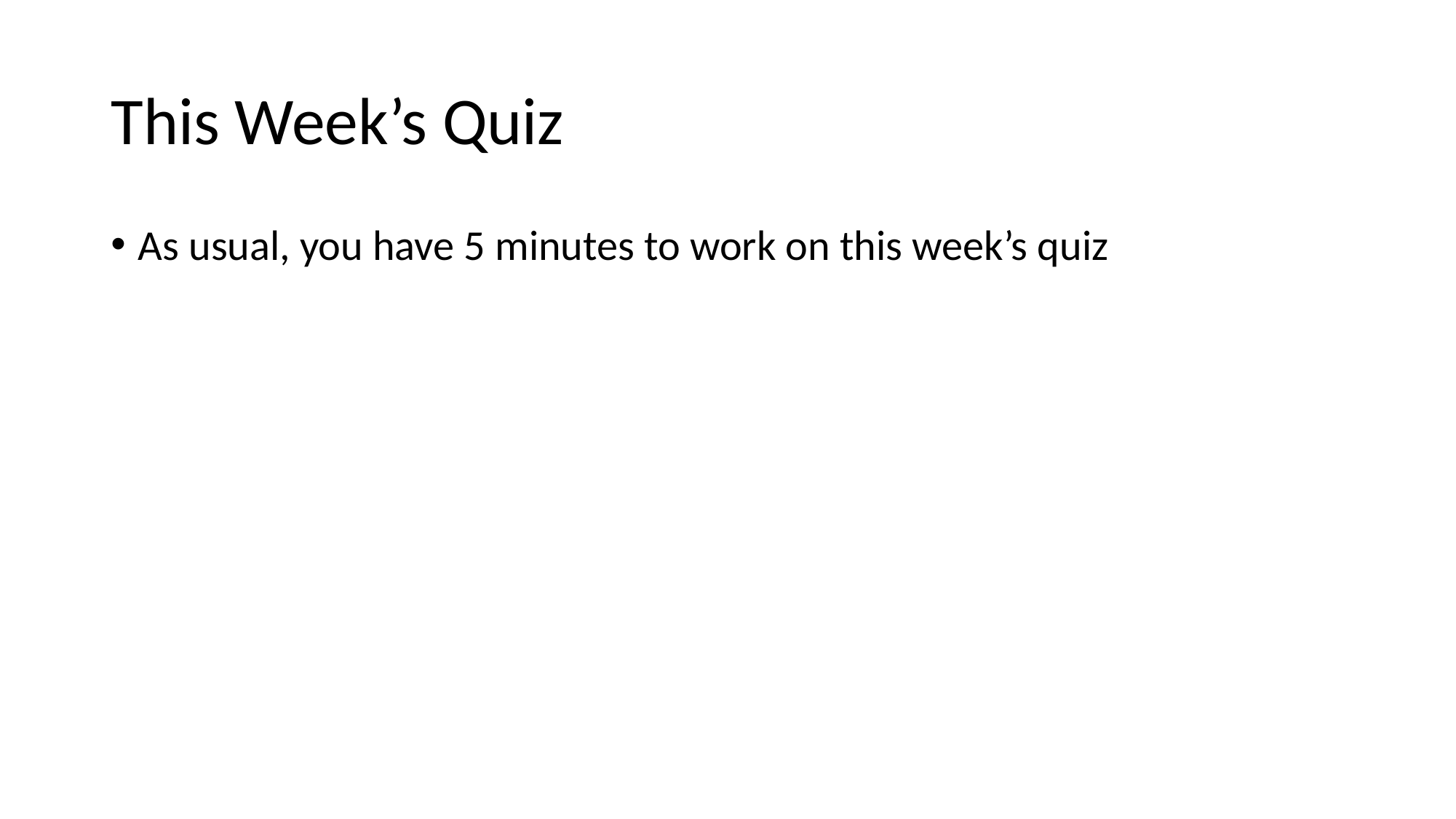

# This Week’s Quiz
As usual, you have 5 minutes to work on this week’s quiz